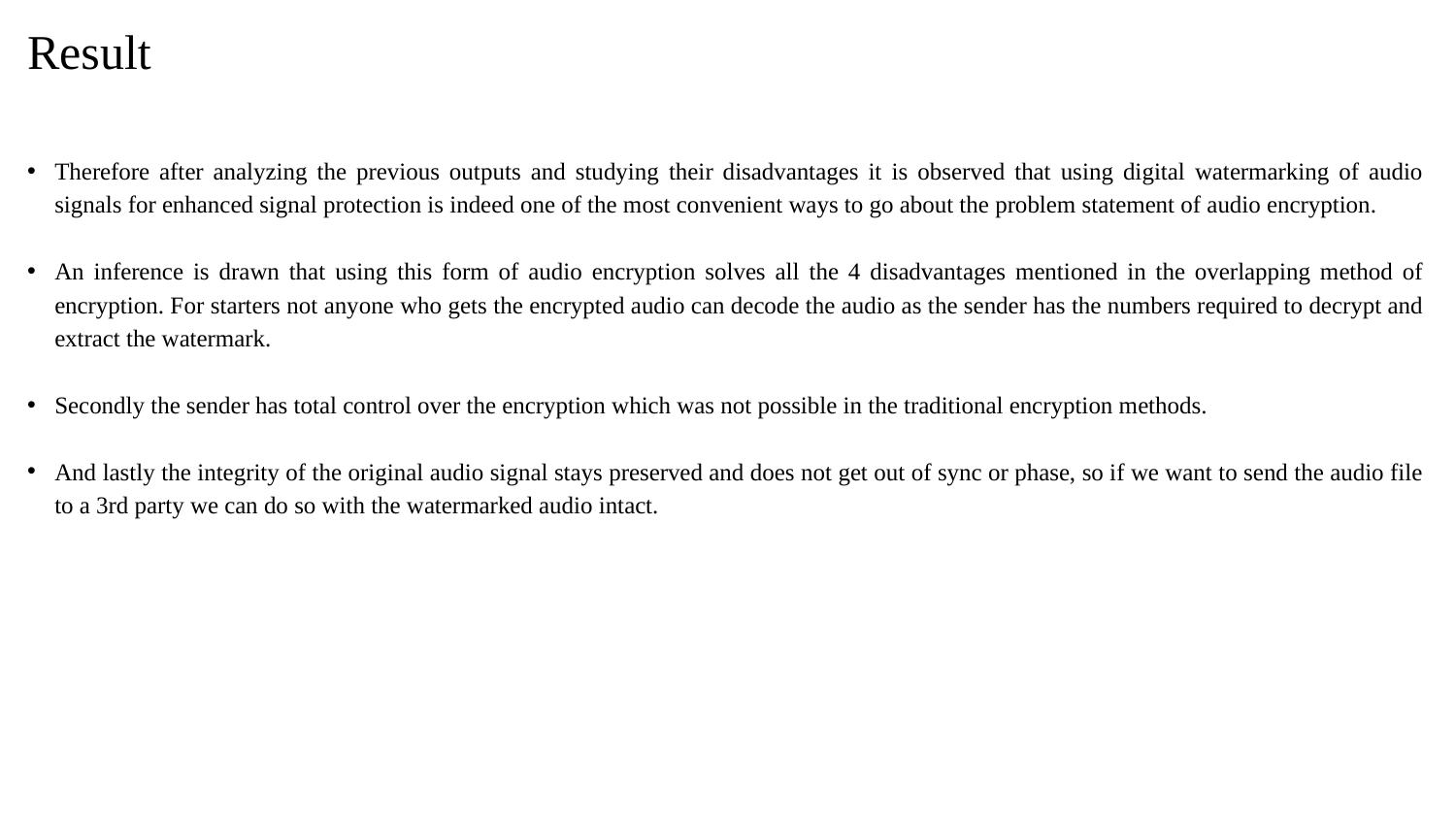

# Result

Therefore after analyzing the previous outputs and studying their disadvantages it is observed that using digital watermarking of audio signals for enhanced signal protection is indeed one of the most convenient ways to go about the problem statement of audio encryption.

An inference is drawn that using this form of audio encryption solves all the 4 disadvantages mentioned in the overlapping method of encryption. For starters not anyone who gets the encrypted audio can decode the audio as the sender has the numbers required to decrypt and extract the watermark.

Secondly the sender has total control over the encryption which was not possible in the traditional encryption methods.

And lastly the integrity of the original audio signal stays preserved and does not get out of sync or phase, so if we want to send the audio file to a 3rd party we can do so with the watermarked audio intact.